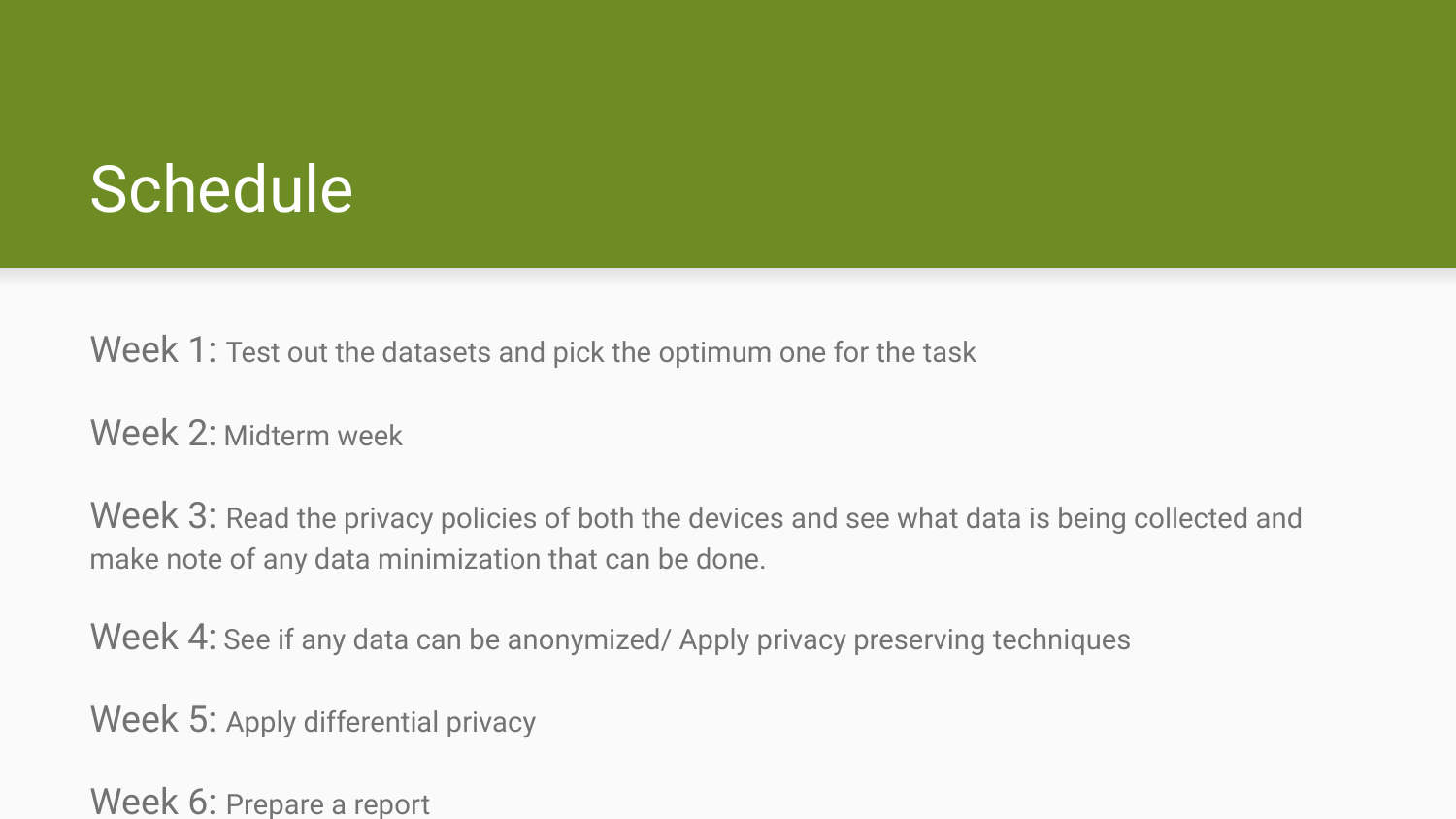

# Schedule
Week 1: Test out the datasets and pick the optimum one for the task
Week 2: Midterm week
Week 3: Read the privacy policies of both the devices and see what data is being collected and make note of any data minimization that can be done.
Week 4: See if any data can be anonymized/ Apply privacy preserving techniques
Week 5: Apply differential privacy
Week 6: Prepare a report